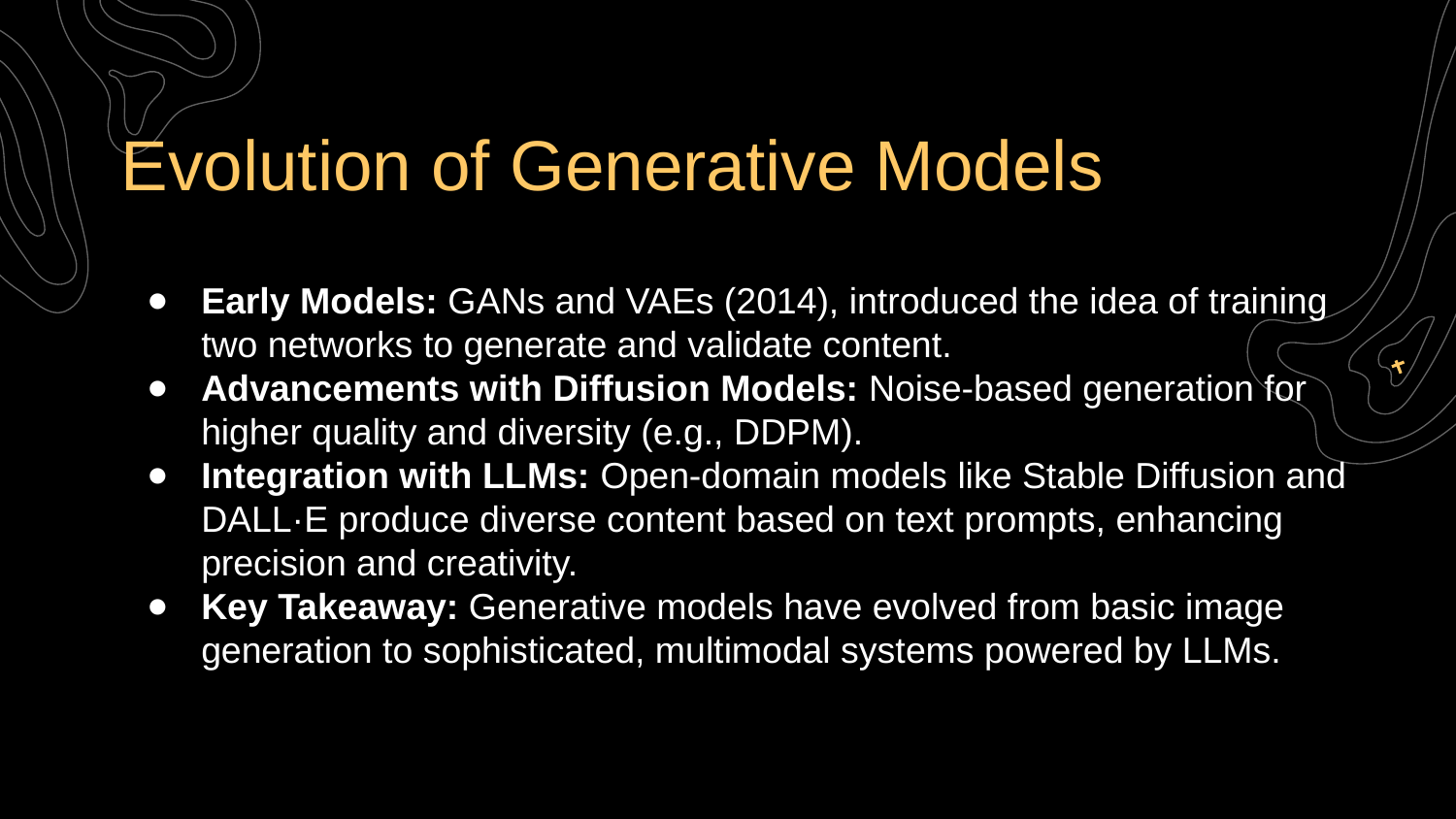

# Evolution of Generative Models

Early Models: GANs and VAEs (2014), introduced the idea of training two networks to generate and validate content.
Advancements with Diffusion Models: Noise-based generation for higher quality and diversity (e.g., DDPM).
Integration with LLMs: Open-domain models like Stable Diffusion and DALL·E produce diverse content based on text prompts, enhancing precision and creativity.
Key Takeaway: Generative models have evolved from basic image generation to sophisticated, multimodal systems powered by LLMs.